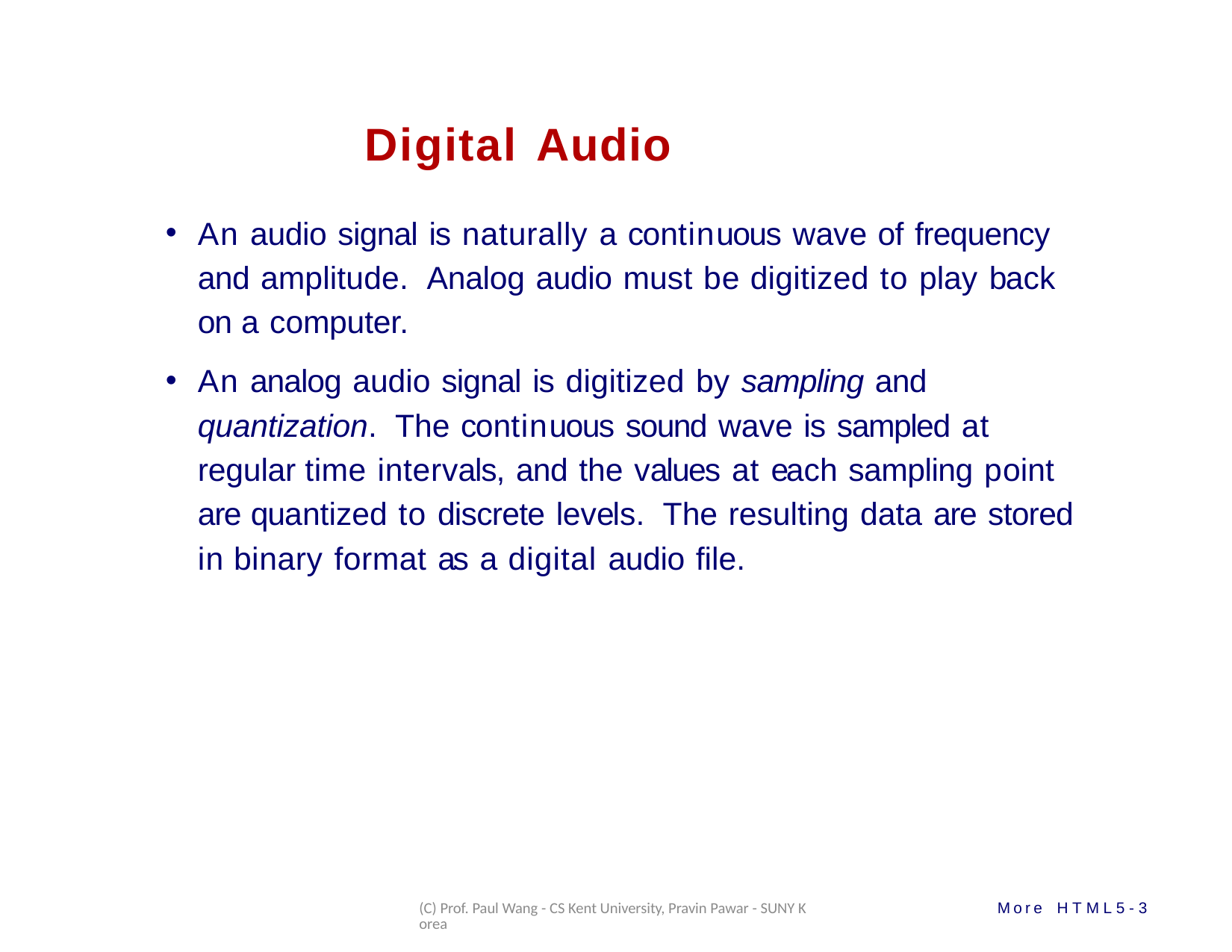

# Digital Audio
An audio signal is naturally a continuous wave of frequency and amplitude.  Analog audio must be digitized to play back on a computer.

An analog audio signal is digitized by sampling and quantization.  The continuous sound wave is sampled at regular time intervals, and the values at each sampling point are quantized to discrete levels.  The resulting data are stored in binary format as a digital audio file.

(C) Prof. Paul Wang - CS Kent University, Pravin Pawar - SUNY Korea
More  HTML5-3